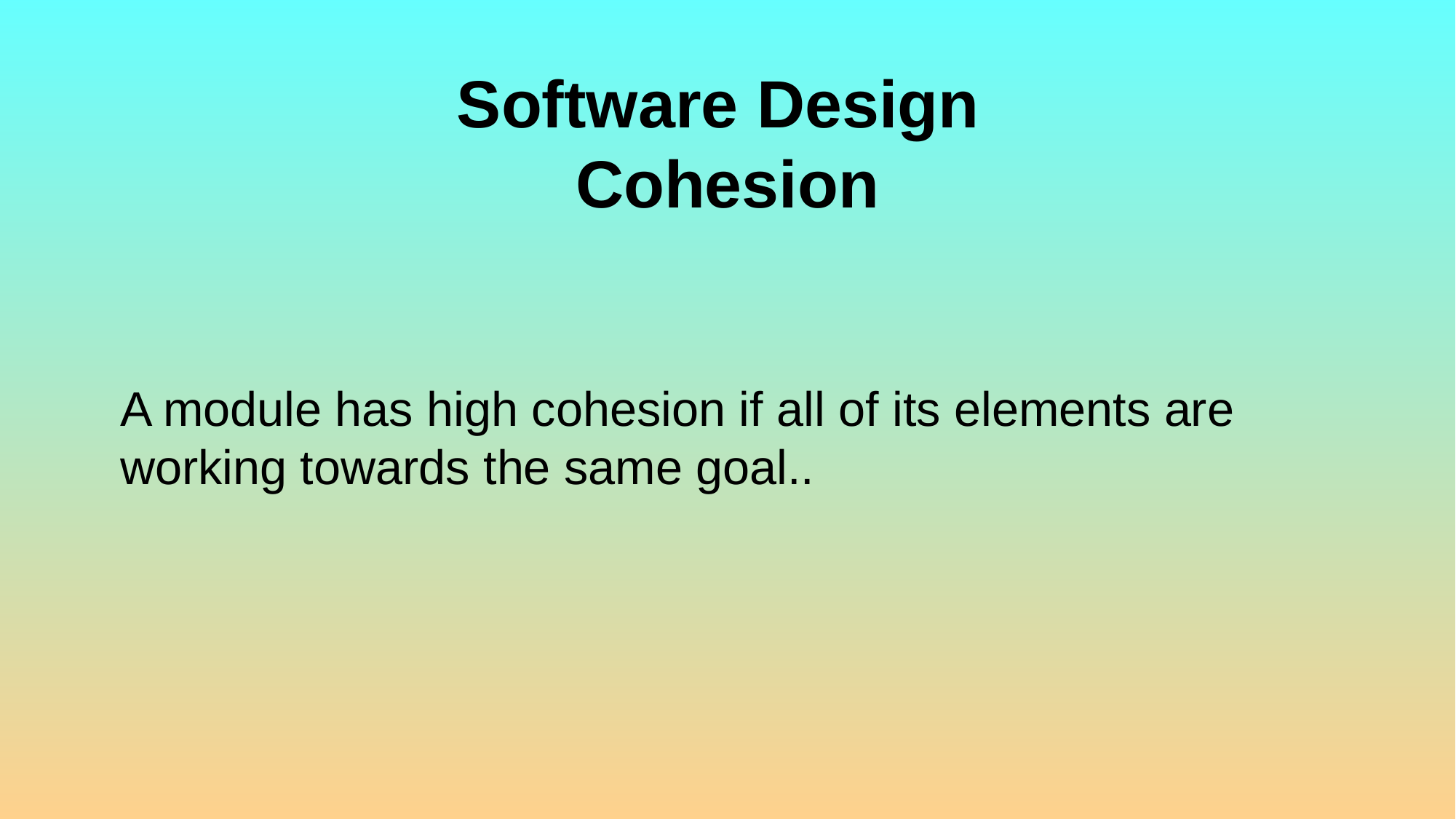

# Software Design Cohesion

A module has high cohesion if all of its elements are working towards the same goal..